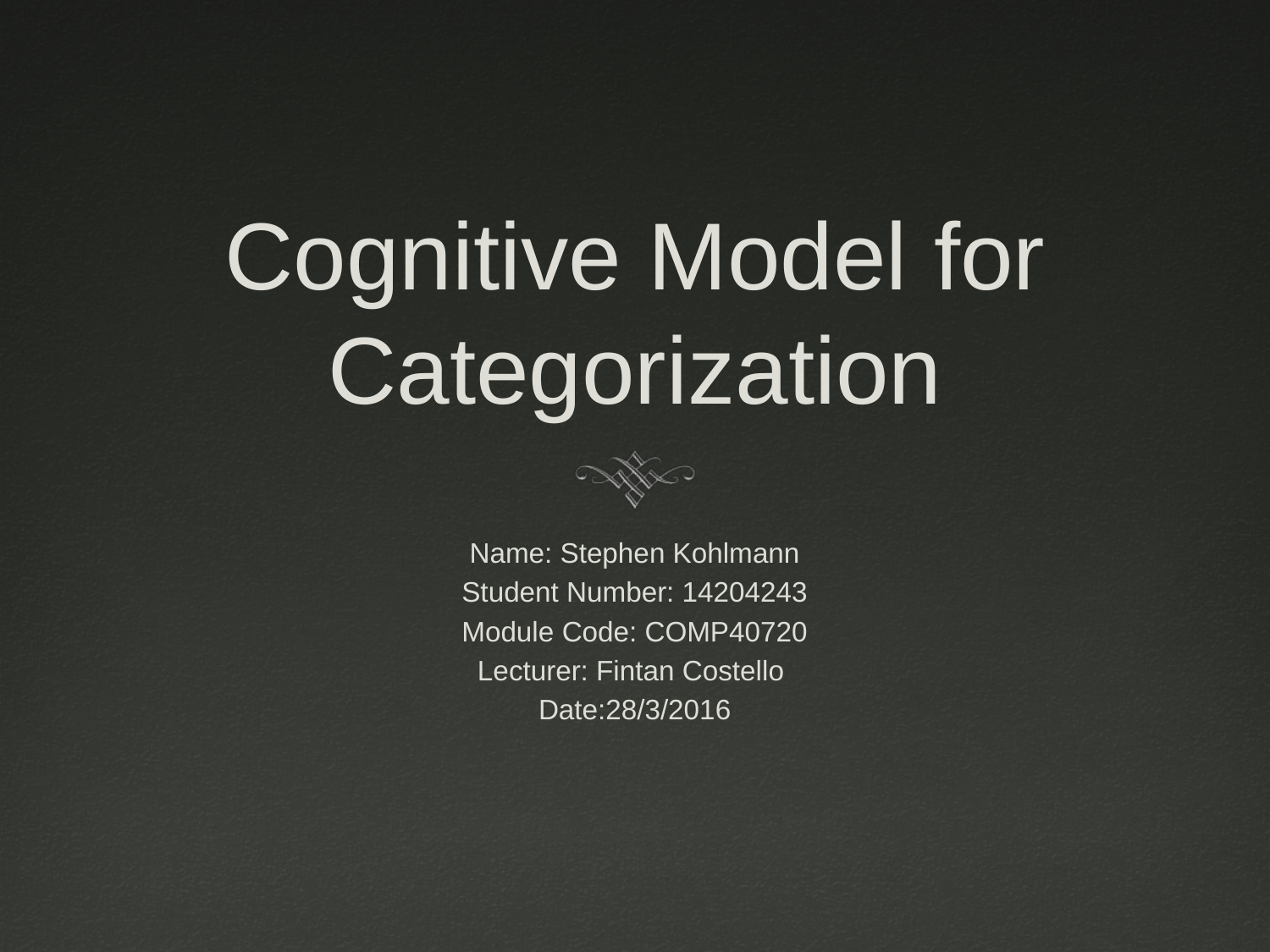

# Cognitive Model for Categorization
Name: Stephen Kohlmann
Student Number: 14204243
Module Code: COMP40720
Lecturer: Fintan Costello
Date:28/3/2016